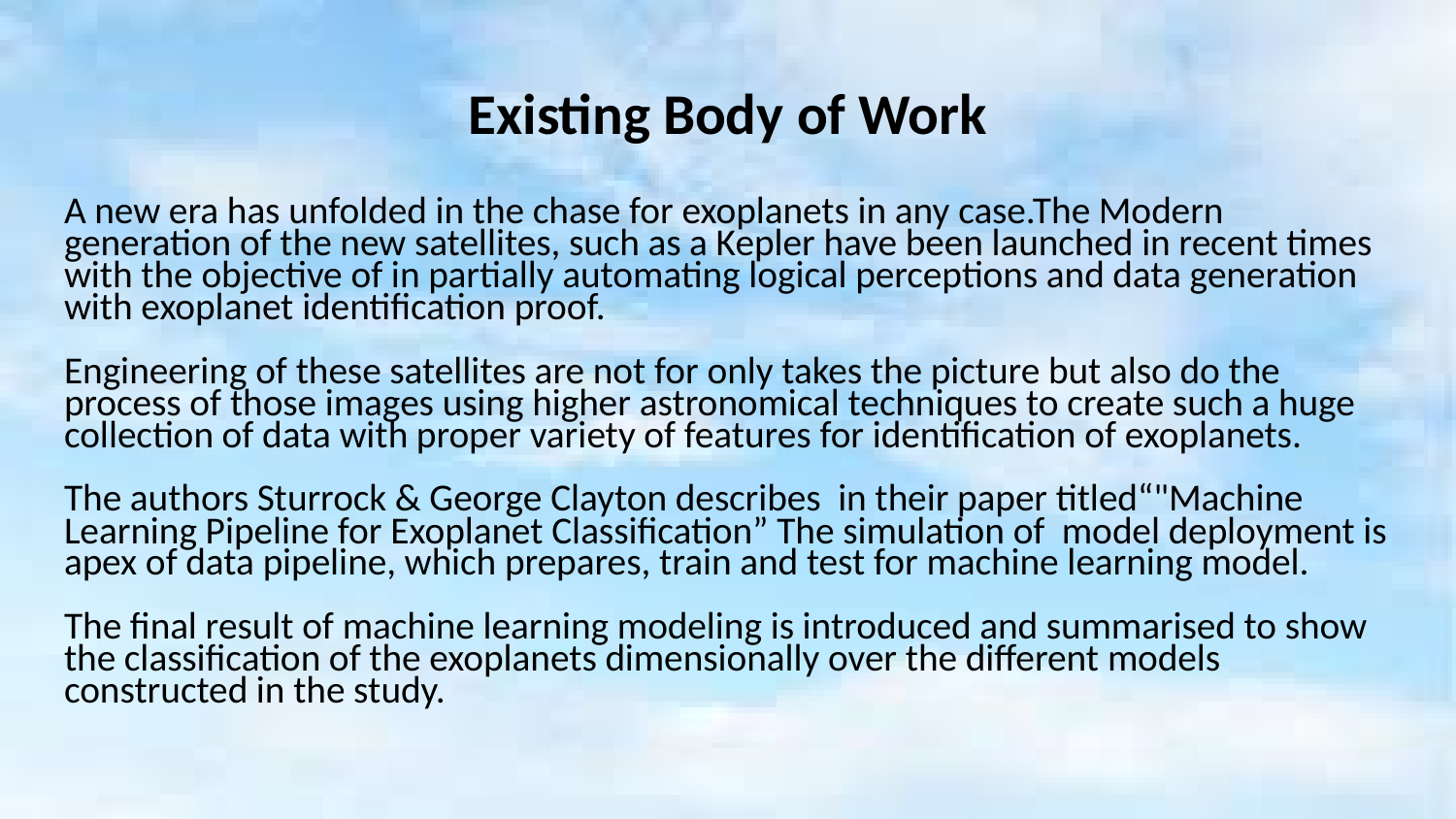

# Existing Body of Work
A new era has unfolded in the chase for exoplanets in any case.The Modern generation of the new satellites, such as a Kepler have been launched in recent times with the objective of in partially automating logical perceptions and data generation with exoplanet identification proof.

Engineering of these satellites are not for only takes the picture but also do the process of those images using higher astronomical techniques to create such a huge collection of data with proper variety of features for identification of exoplanets.

The authors Sturrock & George Clayton describes  in their paper titled“"Machine Learning Pipeline for Exoplanet Classification” The simulation of  model deployment is apex of data pipeline, which prepares, train and test for machine learning model.

The final result of machine learning modeling is introduced and summarised to show the classification of the exoplanets dimensionally over the different models constructed in the study.